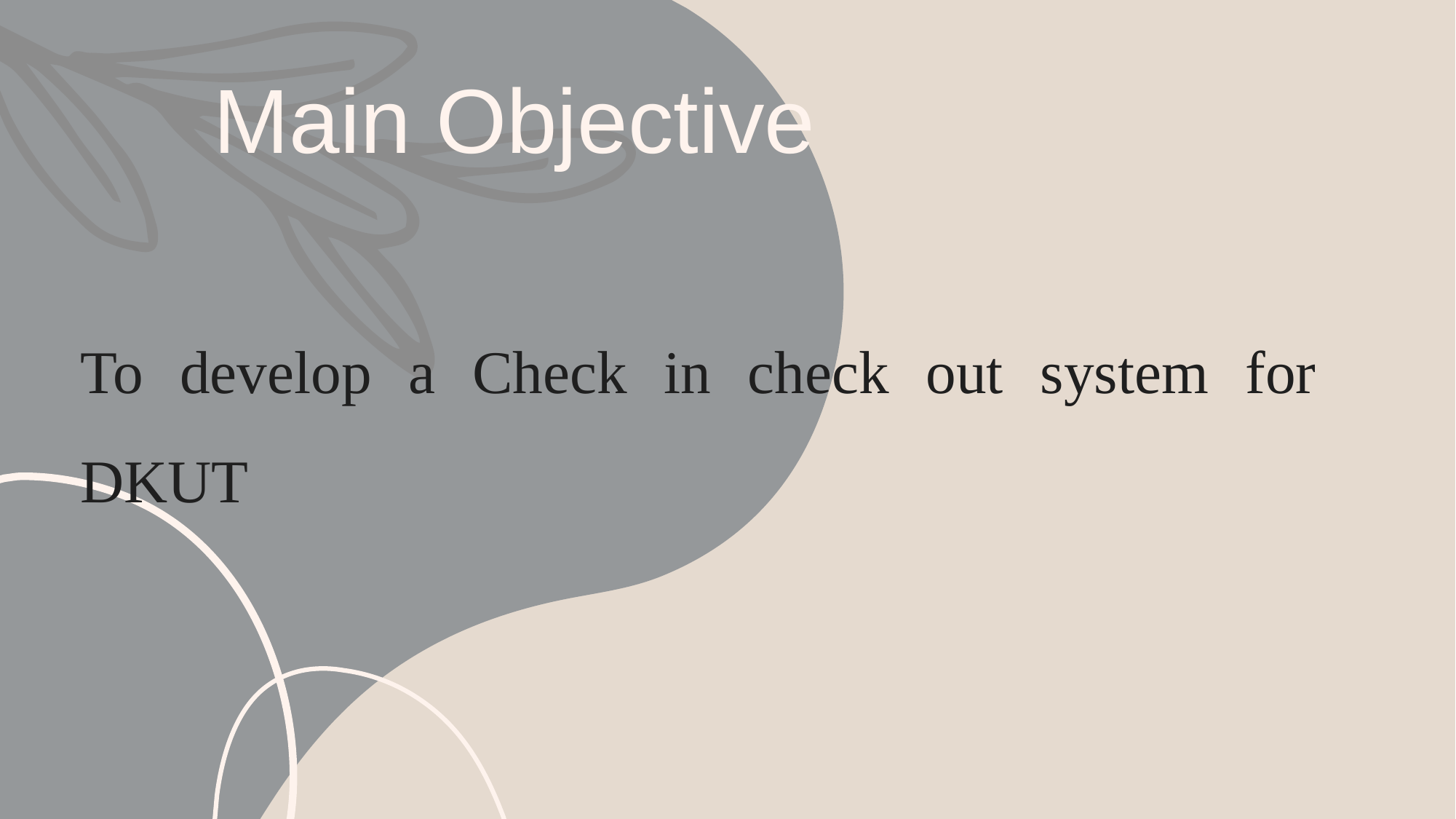

# Main Objective
To develop a Check in check out system for DKUT